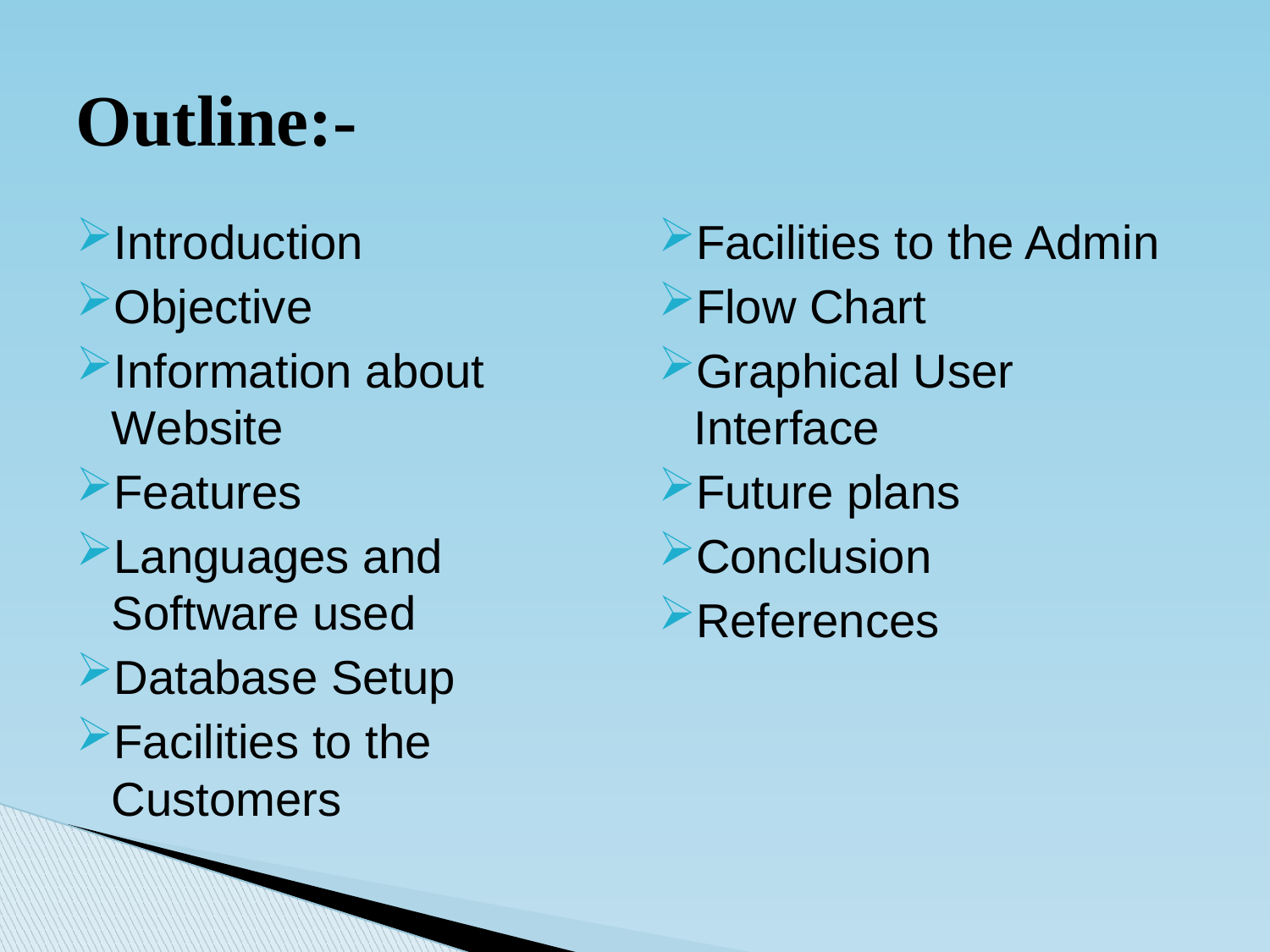

# Outline:-
Introduction
Objective
Information about Website
Features
Languages and Software used
Database Setup
Facilities to the Customers
Facilities to the Admin
Flow Chart
Graphical User Interface
Future plans
Conclusion
References